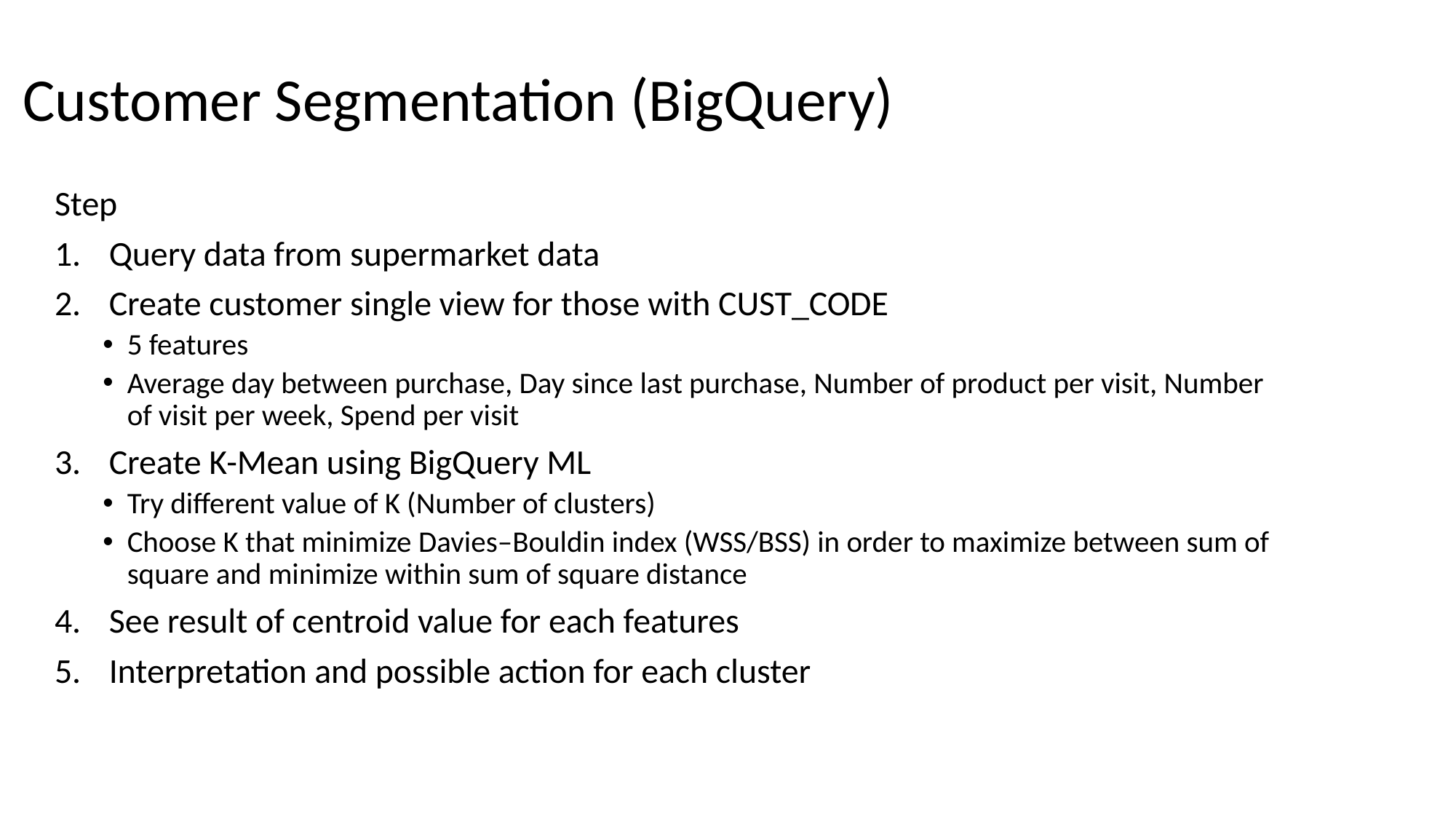

# Customer Segmentation (BigQuery)
Step
Query data from supermarket data
Create customer single view for those with CUST_CODE
5 features
Average day between purchase, Day since last purchase, Number of product per visit, Number of visit per week, Spend per visit
Create K-Mean using BigQuery ML
Try different value of K (Number of clusters)
Choose K that minimize Davies–Bouldin index (WSS/BSS) in order to maximize between sum of square and minimize within sum of square distance
See result of centroid value for each features
Interpretation and possible action for each cluster